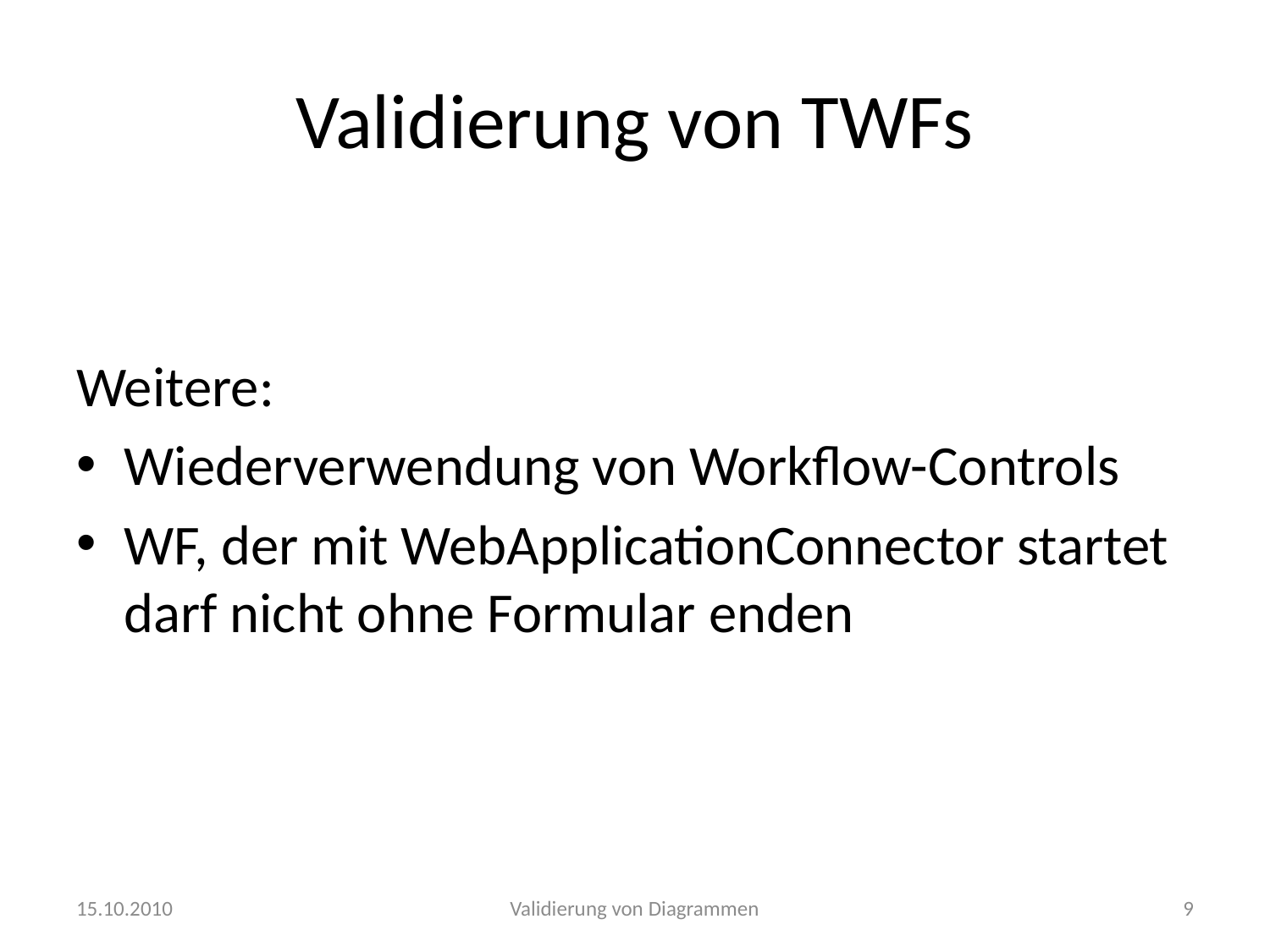

# Validierung von TWFs
Weitere:
Wiederverwendung von Workflow-Controls
WF, der mit WebApplicationConnector startet darf nicht ohne Formular enden

15.10.2010
Validierung von Diagrammen
9